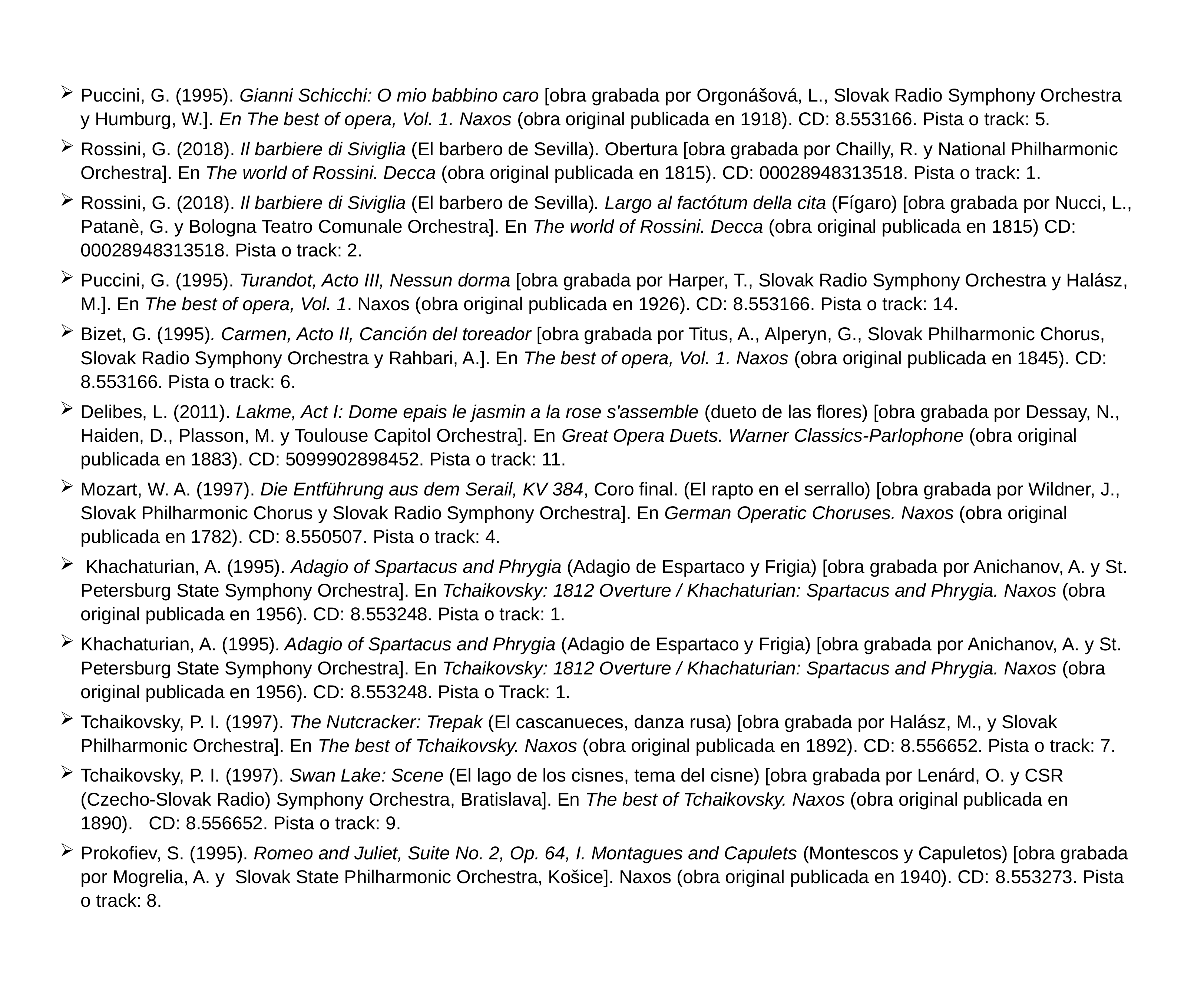

Puccini, G. (1995). Gianni Schicchi: O mio babbino caro [obra grabada por Orgonášová, L., Slovak Radio Symphony Orchestra y Humburg, W.]. En The best of opera, Vol. 1. Naxos (obra original publicada en 1918). CD: 8.553166. Pista o track: 5.
Rossini, G. (2018). Il barbiere di Siviglia (El barbero de Sevilla). Obertura [obra grabada por Chailly, R. y National Philharmonic Orchestra]. En The world of Rossini. Decca (obra original publicada en 1815). CD: 00028948313518. Pista o track: 1.
Rossini, G. (2018). Il barbiere di Siviglia (El barbero de Sevilla). Largo al factótum della cita (Fígaro) [obra grabada por Nucci, L., Patanè, G. y Bologna Teatro Comunale Orchestra]. En The world of Rossini. Decca (obra original publicada en 1815) CD: 00028948313518. Pista o track: 2.
Puccini, G. (1995). Turandot, Acto III, Nessun dorma [obra grabada por Harper, T., Slovak Radio Symphony Orchestra y Halász, M.]. En The best of opera, Vol. 1. Naxos (obra original publicada en 1926). CD: 8.553166. Pista o track: 14.
Bizet, G. (1995). Carmen, Acto II, Canción del toreador [obra grabada por Titus, A., Alperyn, G., Slovak Philharmonic Chorus, Slovak Radio Symphony Orchestra y Rahbari, A.]. En The best of opera, Vol. 1. Naxos (obra original publicada en 1845). CD: 8.553166. Pista o track: 6.
Delibes, L. (2011). Lakme, Act I: Dome epais le jasmin a la rose s'assemble (dueto de las flores) [obra grabada por Dessay, N., Haiden, D., Plasson, M. y Toulouse Capitol Orchestra]. En Great Opera Duets. Warner Classics-Parlophone (obra original publicada en 1883). CD: 5099902898452. Pista o track: 11.
Mozart, W. A. (1997). Die Entführung aus dem Serail, KV 384, Coro final. (El rapto en el serrallo) [obra grabada por Wildner, J., Slovak Philharmonic Chorus y Slovak Radio Symphony Orchestra]. En German Operatic Choruses. Naxos (obra original publicada en 1782). CD: 8.550507. Pista o track: 4.
 Khachaturian, A. (1995). Adagio of Spartacus and Phrygia (Adagio de Espartaco y Frigia) [obra grabada por Anichanov, A. y St. Petersburg State Symphony Orchestra]. En Tchaikovsky: 1812 Overture / Khachaturian: Spartacus and Phrygia. Naxos (obra original publicada en 1956). CD: 8.553248. Pista o track: 1.
Khachaturian, A. (1995). Adagio of Spartacus and Phrygia (Adagio de Espartaco y Frigia) [obra grabada por Anichanov, A. y St. Petersburg State Symphony Orchestra]. En Tchaikovsky: 1812 Overture / Khachaturian: Spartacus and Phrygia. Naxos (obra original publicada en 1956). CD: 8.553248. Pista o Track: 1.
Tchaikovsky, P. I. (1997). The Nutcracker: Trepak (El cascanueces, danza rusa) [obra grabada por Halász, M., y Slovak Philharmonic Orchestra]. En The best of Tchaikovsky. Naxos (obra original publicada en 1892). CD: 8.556652. Pista o track: 7.
Tchaikovsky, P. I. (1997). Swan Lake: Scene (El lago de los cisnes, tema del cisne) [obra grabada por Lenárd, O. y CSR (Czecho-Slovak Radio) Symphony Orchestra, Bratislava]. En The best of Tchaikovsky. Naxos (obra original publicada en 1890).   CD: 8.556652. Pista o track: 9.
Prokofiev, S. (1995). Romeo and Juliet, Suite No. 2, Op. 64, I. Montagues and Capulets (Montescos y Capuletos) [obra grabada por Mogrelia, A. y  Slovak State Philharmonic Orchestra, Košice]. Naxos (obra original publicada en 1940). CD: 8.553273. Pista o track: 8.